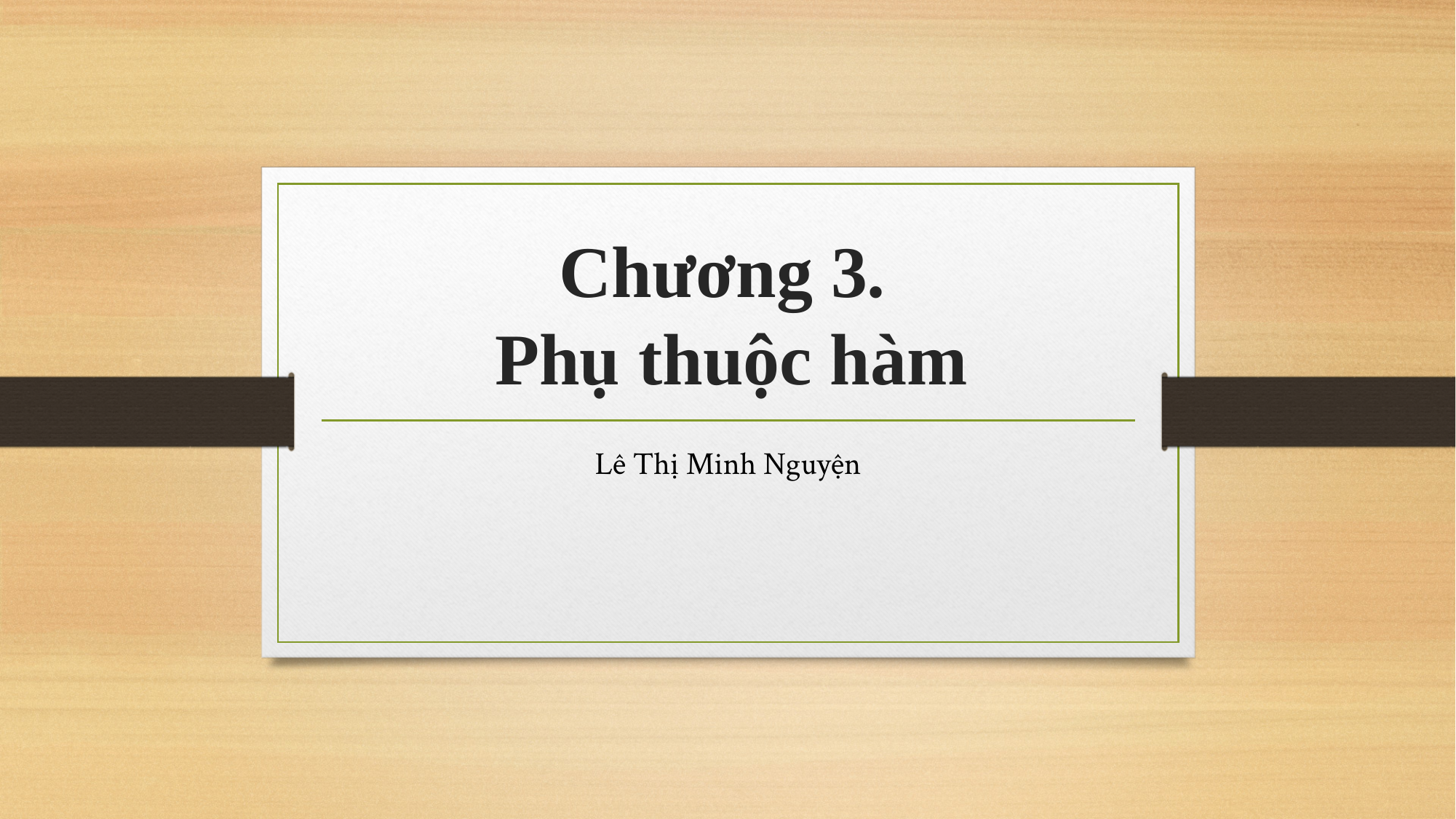

# Chương 3. Phụ thuộc hàm
Lê Thị Minh Nguyện